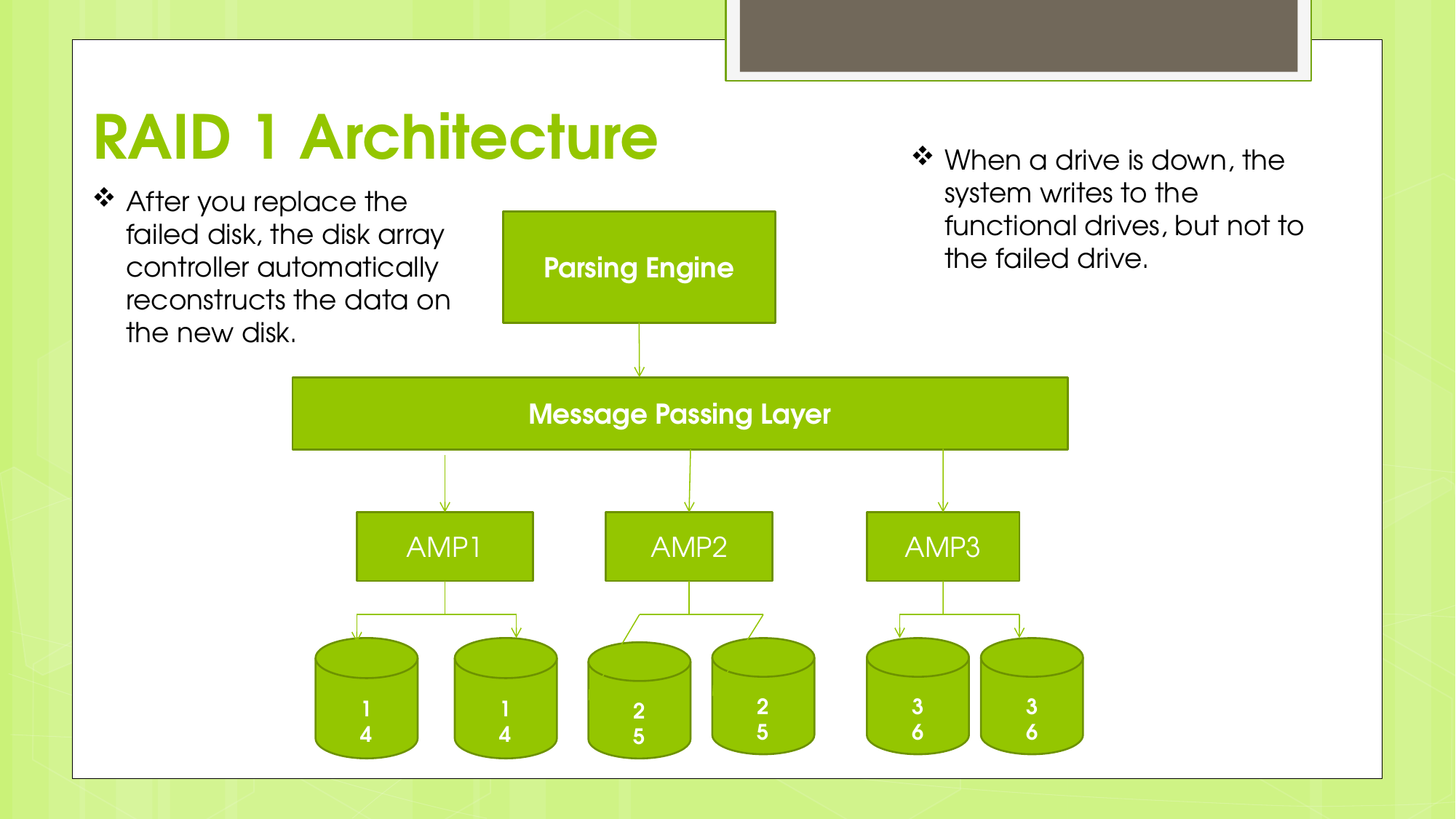

# RAID 1 Architecture
When a drive is down, the system writes to the functional drives, but not to the failed drive.
After you replace the failed disk, the disk array controller automatically reconstructs the data on the new disk.
Parsing Engine
Message Passing Layer
AMP3
AMP1
AMP2

3
6

3
6

1
4

2
5

1
4

2
5